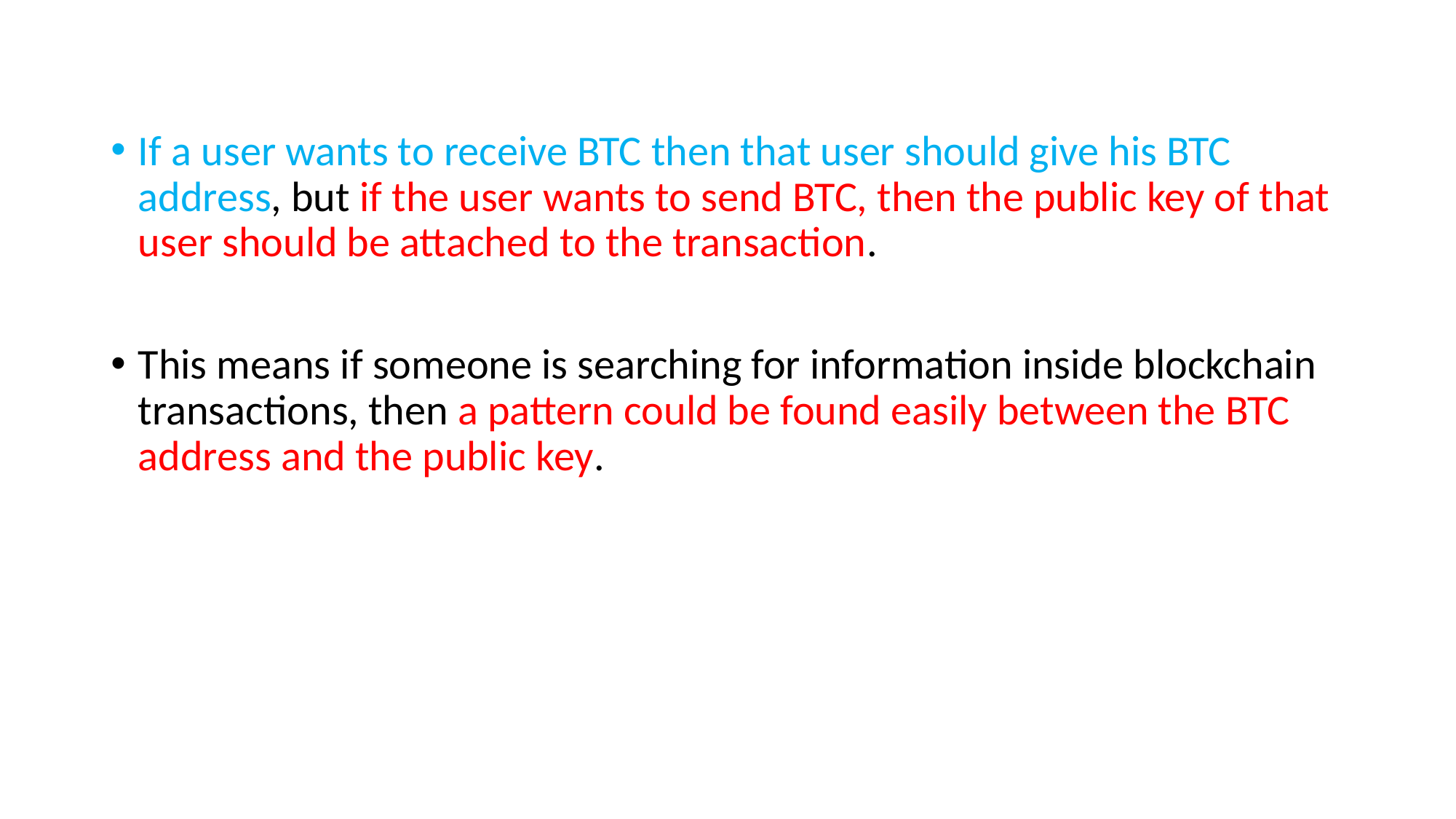

If a user wants to receive BTC then that user should give his BTC address, but if the user wants to send BTC, then the public key of that user should be attached to the transaction.

This means if someone is searching for information inside blockchain transactions, then a pattern could be found easily between the BTC address and the public key.